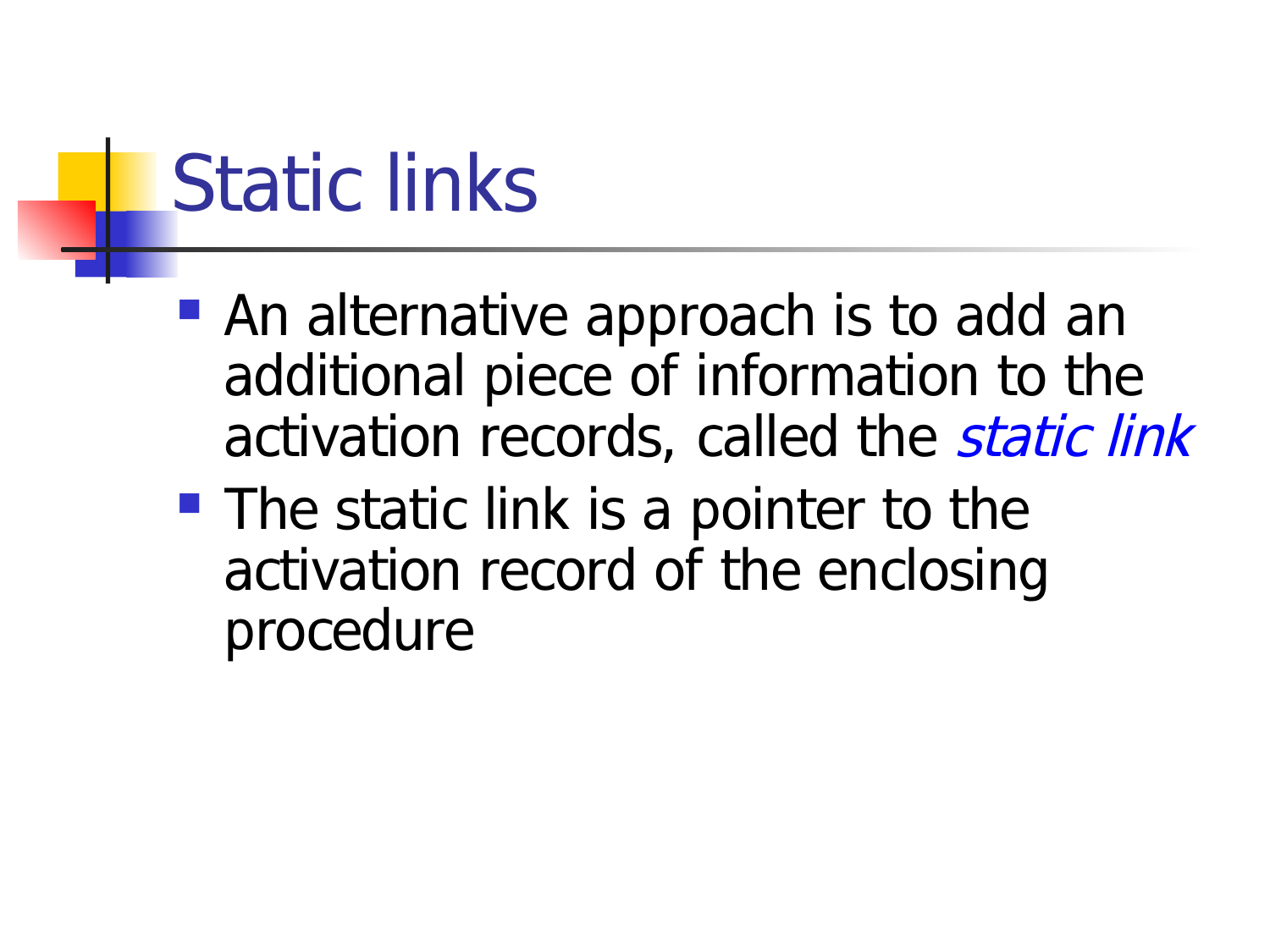

# Static links
An alternative approach is to add an additional piece of information to the activation records, called the static link
The static link is a pointer to the activation record of the enclosing procedure